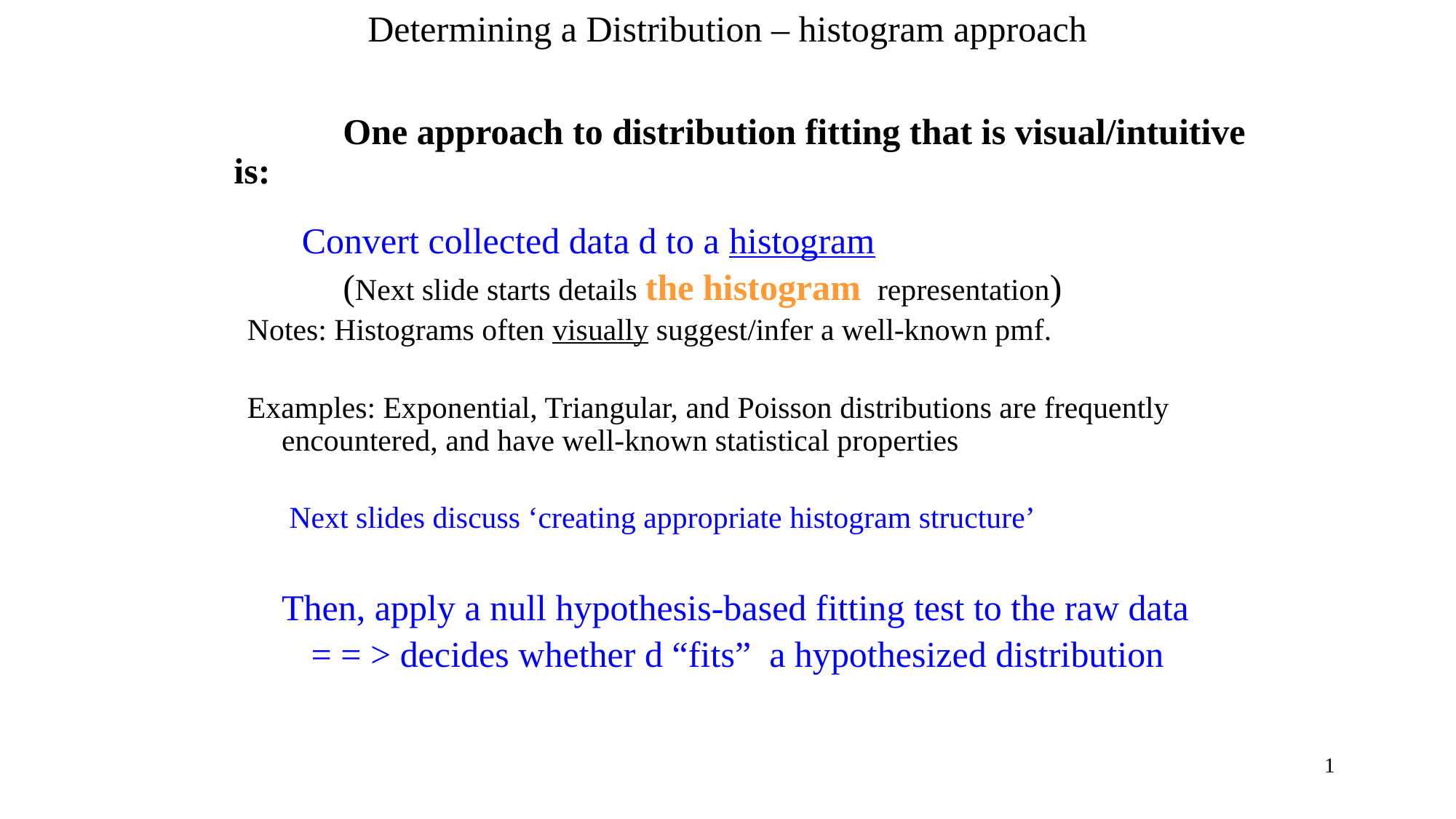

# Determining a Distribution – histogram approach

		One approach to distribution fitting that is visual/intuitive is:

	Convert collected data d to a histogram
		(Next slide starts details the histogram  representation)
Notes: Histograms often visually suggest/infer a well-known pmf.

Examples: Exponential, Triangular, and Poisson distributions are frequently encountered, and have well-known statistical properties

	 Next slides discuss ‘creating appropriate histogram structure’

	Then, apply a null hypothesis-based fitting test to the raw data
       = = > decides whether d “fits”  a hypothesized distribution

1